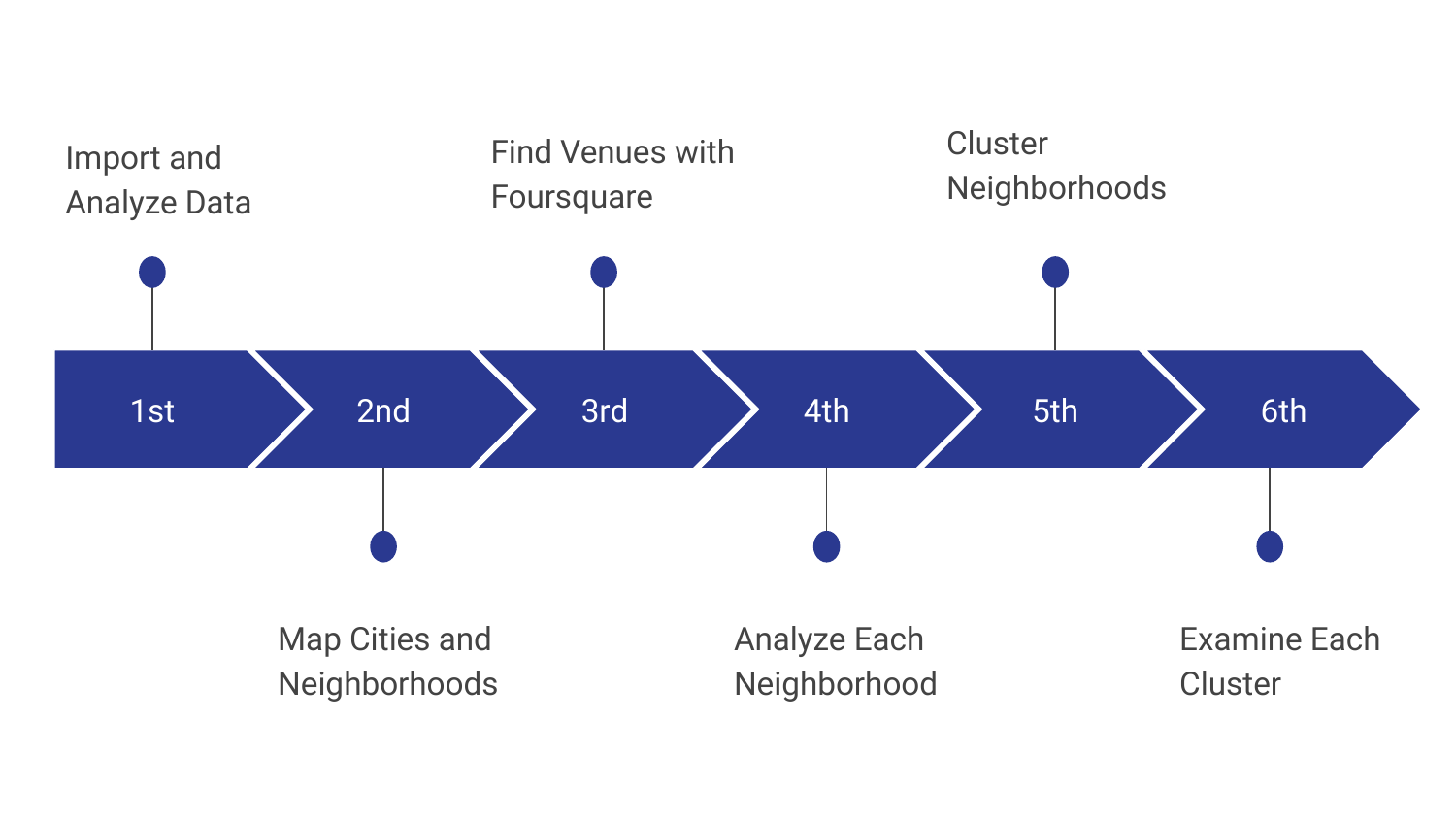

Cluster Neighborhoods
Find Venues with Foursquare
Import and Analyze Data

1st
2nd
3rd
4th
5th
6th

Examine Each Cluster
Map Cities and Neighborhoods
Analyze Each Neighborhood